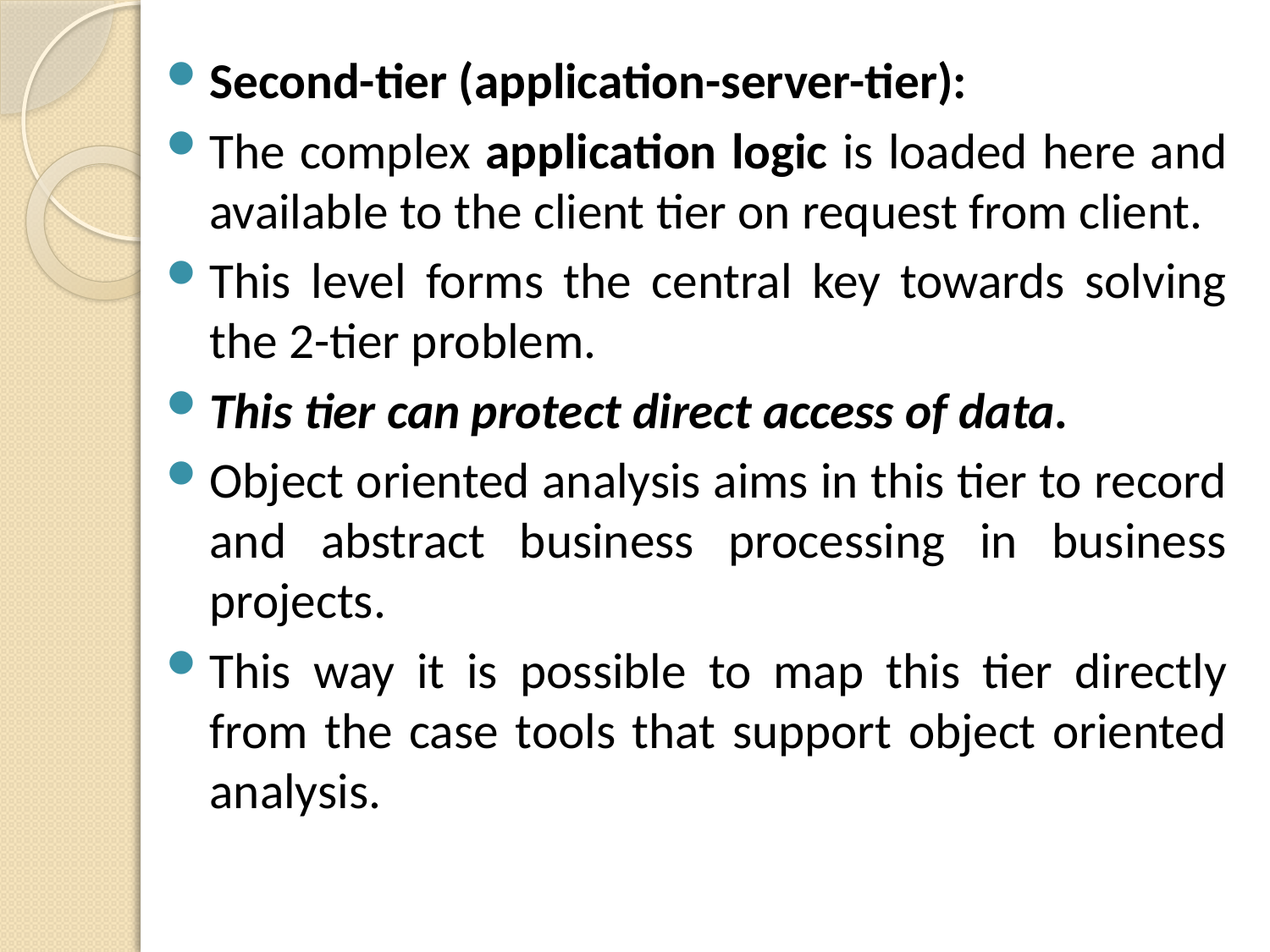

Second-tier (application-server-tier):
The complex application logic is loaded here and available to the client tier on request from client.
This level forms the central key towards solving the 2-tier problem.
This tier can protect direct access of data.
Object oriented analysis aims in this tier to record and abstract business processing in business projects.
This way it is possible to map this tier directly from the case tools that support object oriented analysis.